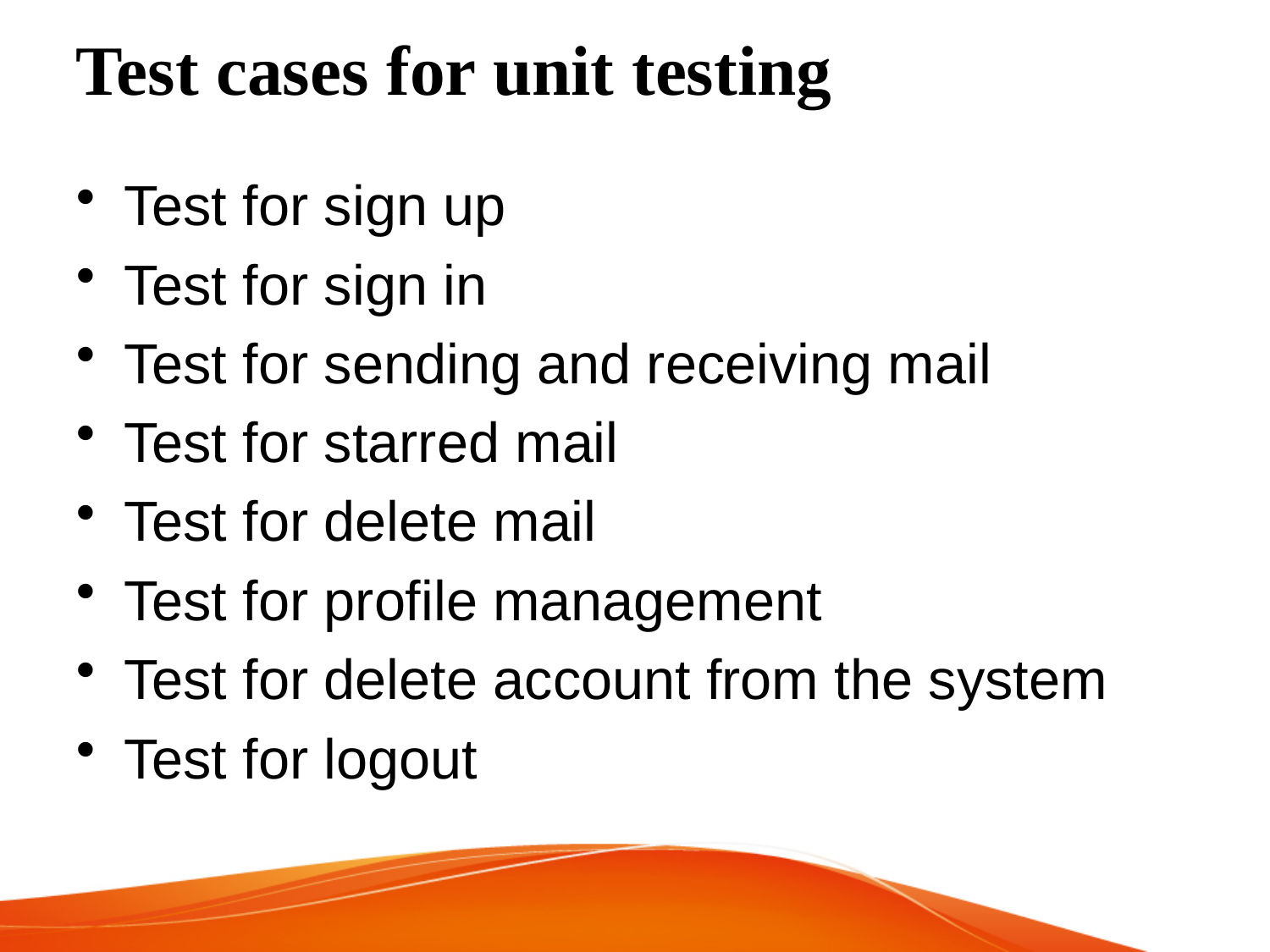

# Test cases for unit testing
Test for sign up
Test for sign in
Test for sending and receiving mail
Test for starred mail
Test for delete mail
Test for profile management
Test for delete account from the system
Test for logout